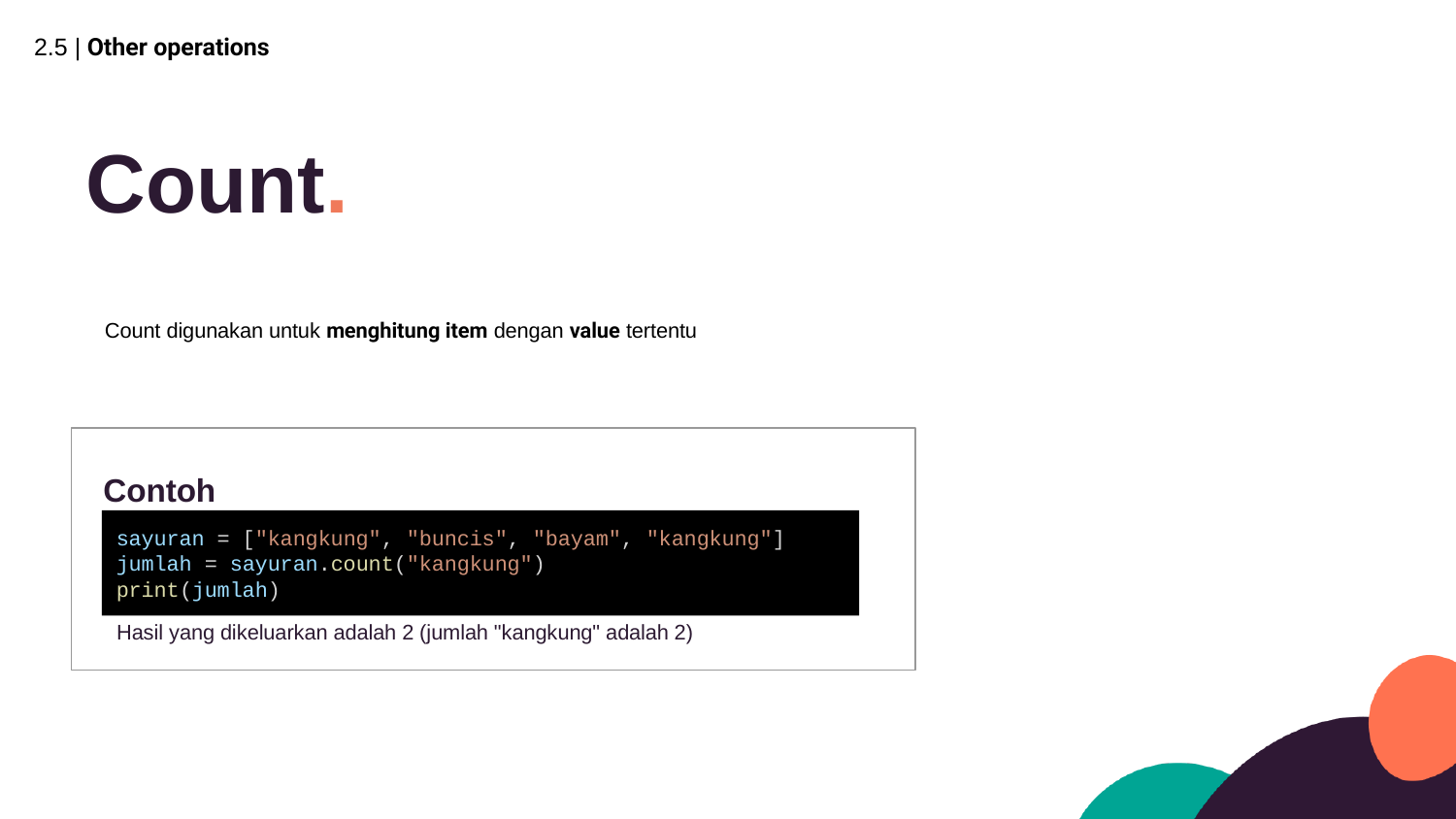

2.5 | Other operations
Count.
Count digunakan untuk menghitung item dengan value tertentu

Contoh
sayuran = ["kangkung", "buncis", "bayam", "kangkung"]
jumlah = sayuran.count("kangkung")
print(jumlah)
Hasil yang dikeluarkan adalah 2 (jumlah "kangkung" adalah 2)